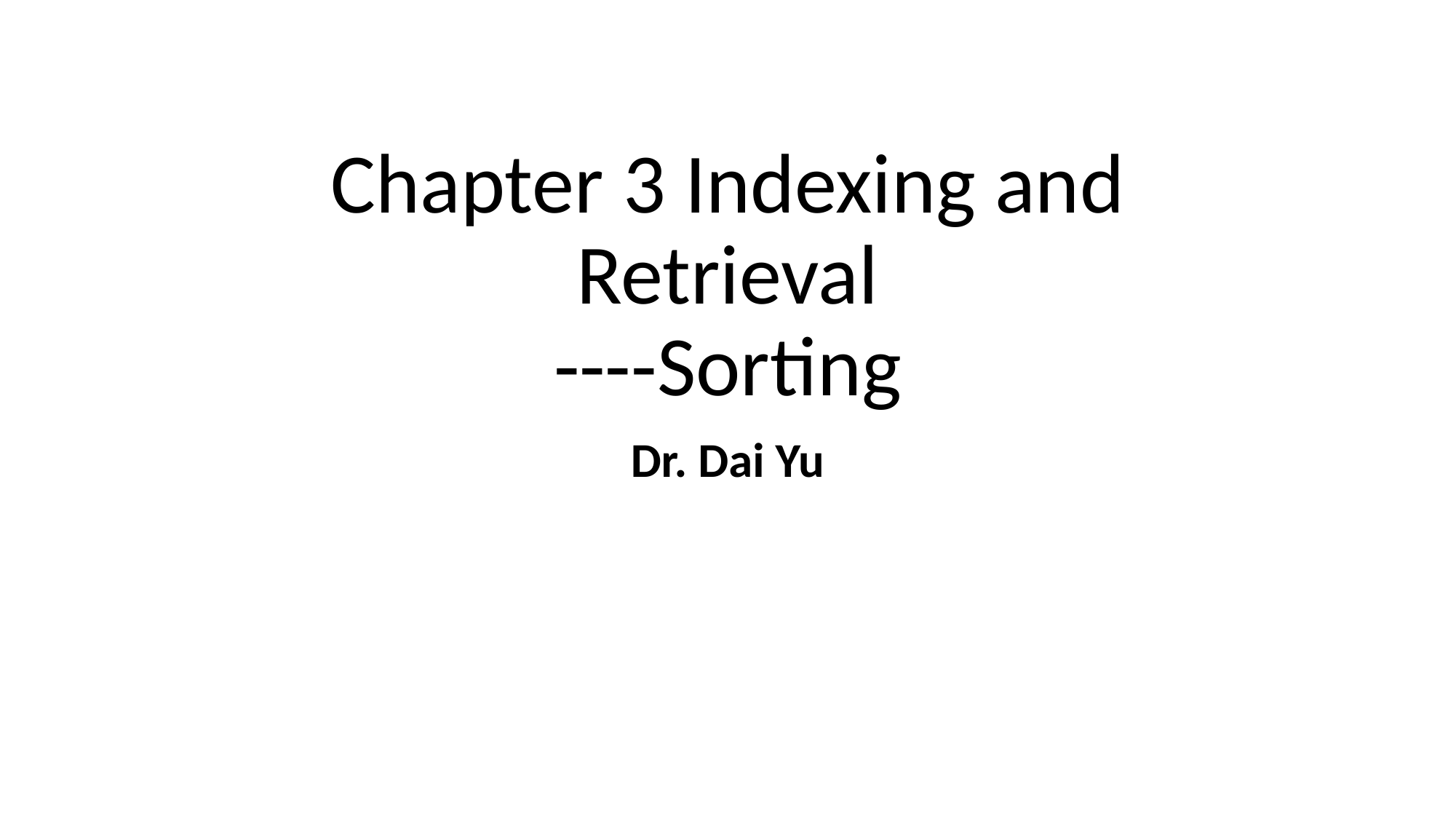

# Chapter 3 Indexing and Retrieval ----Sorting
Dr. Dai Yu